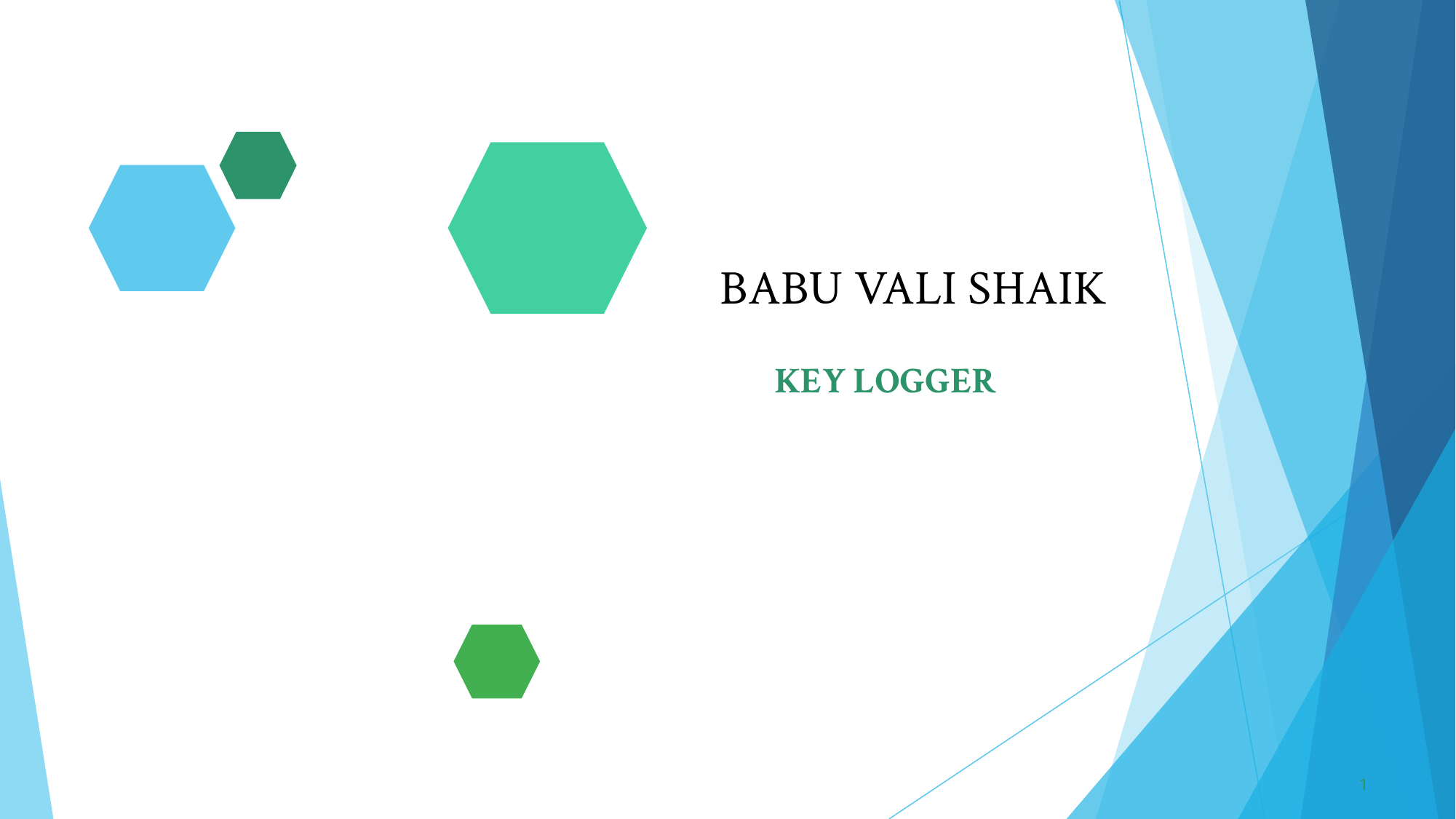

# BABU VALI SHAIK
KEY LOGGER

1